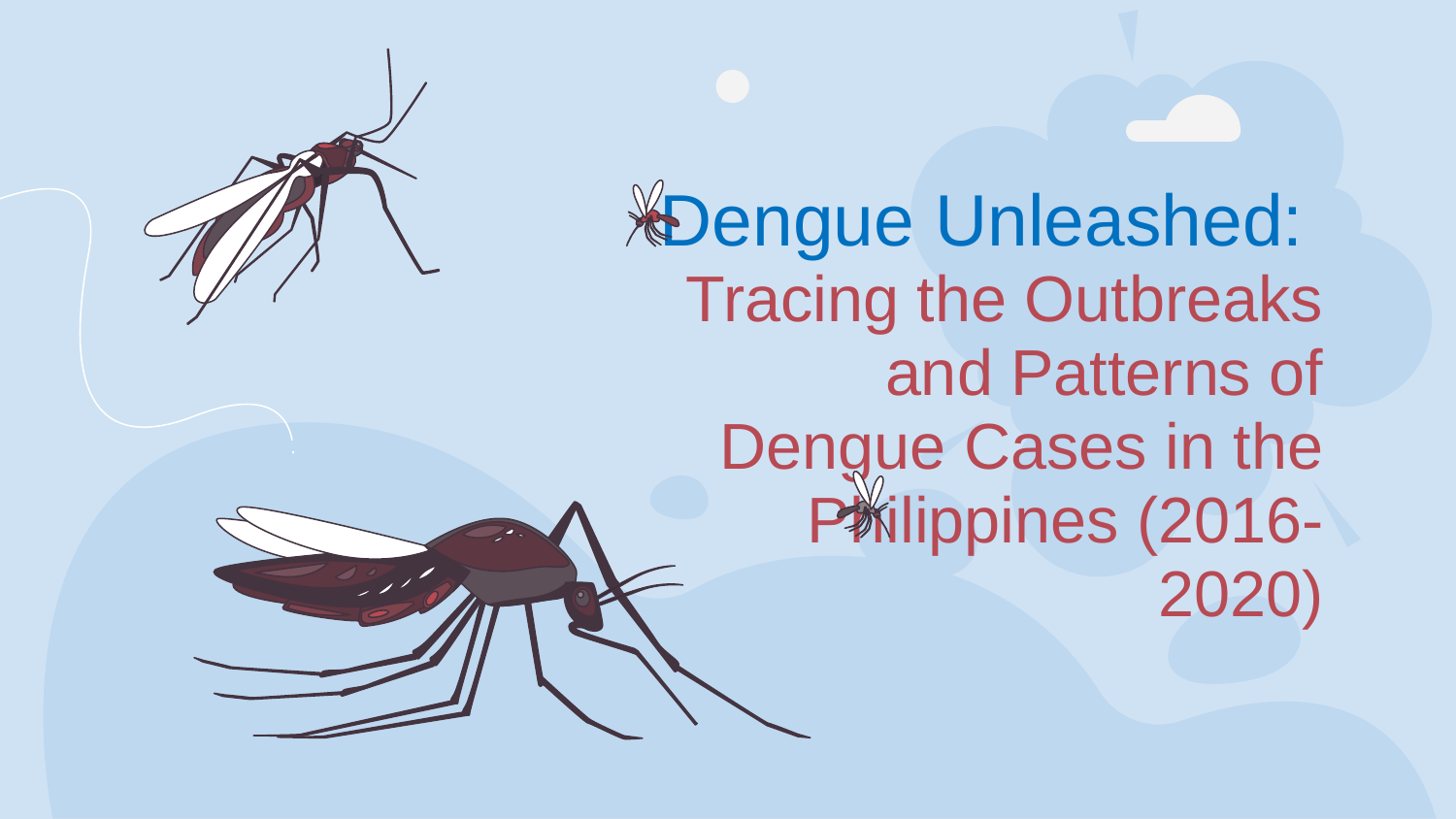

# Dengue Unleashed: Tracing the Outbreaks and Patterns of Dengue Cases in the Philippines (2016-2020)